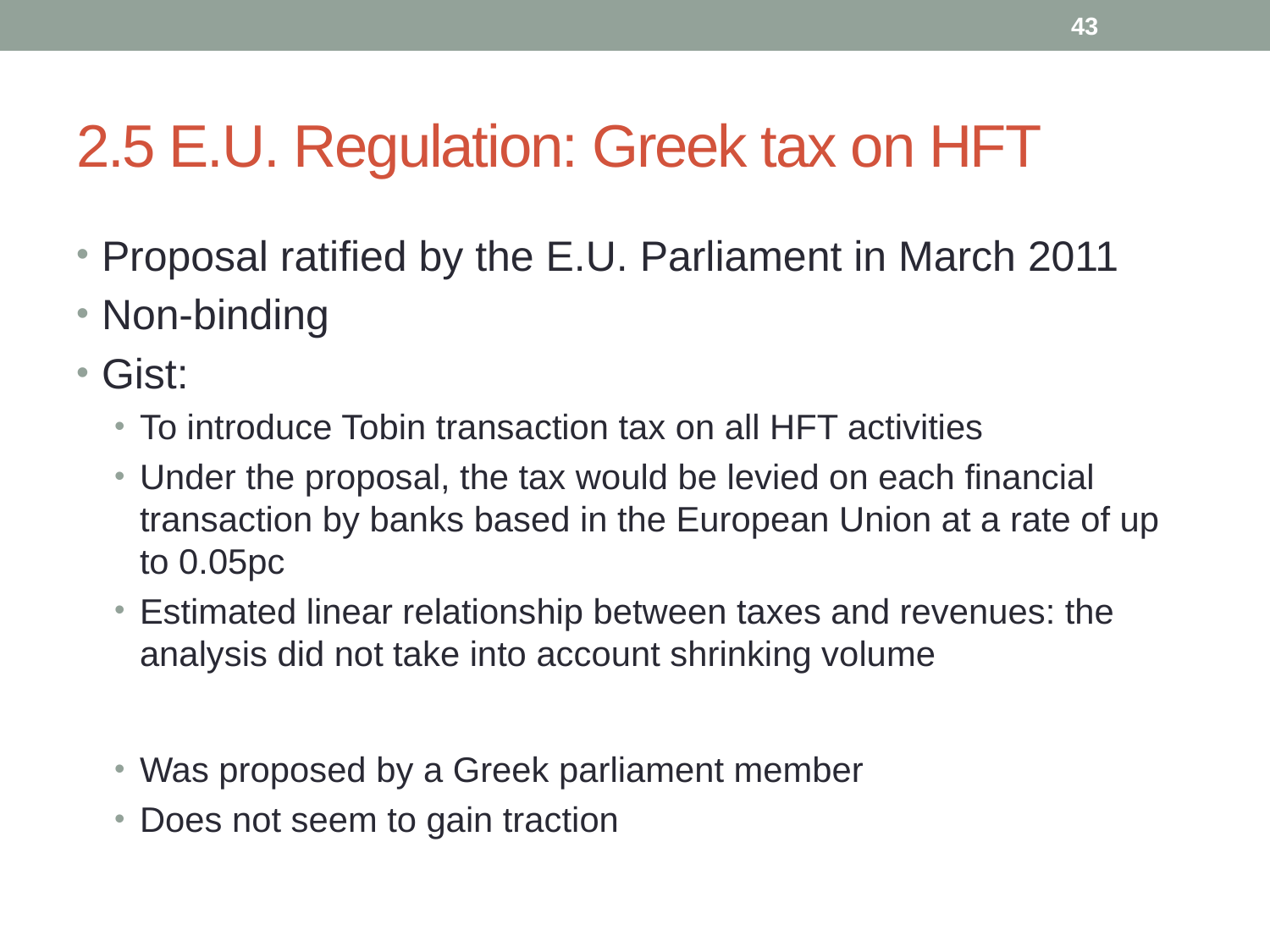

43
# 2.5 E.U. Regulation: Greek tax on HFT
Proposal ratified by the E.U. Parliament in March 2011
Non-binding
Gist:
To introduce Tobin transaction tax on all HFT activities
Under the proposal, the tax would be levied on each financial transaction by banks based in the European Union at a rate of up to 0.05pc
Estimated linear relationship between taxes and revenues: the analysis did not take into account shrinking volume

Was proposed by a Greek parliament member
Does not seem to gain traction